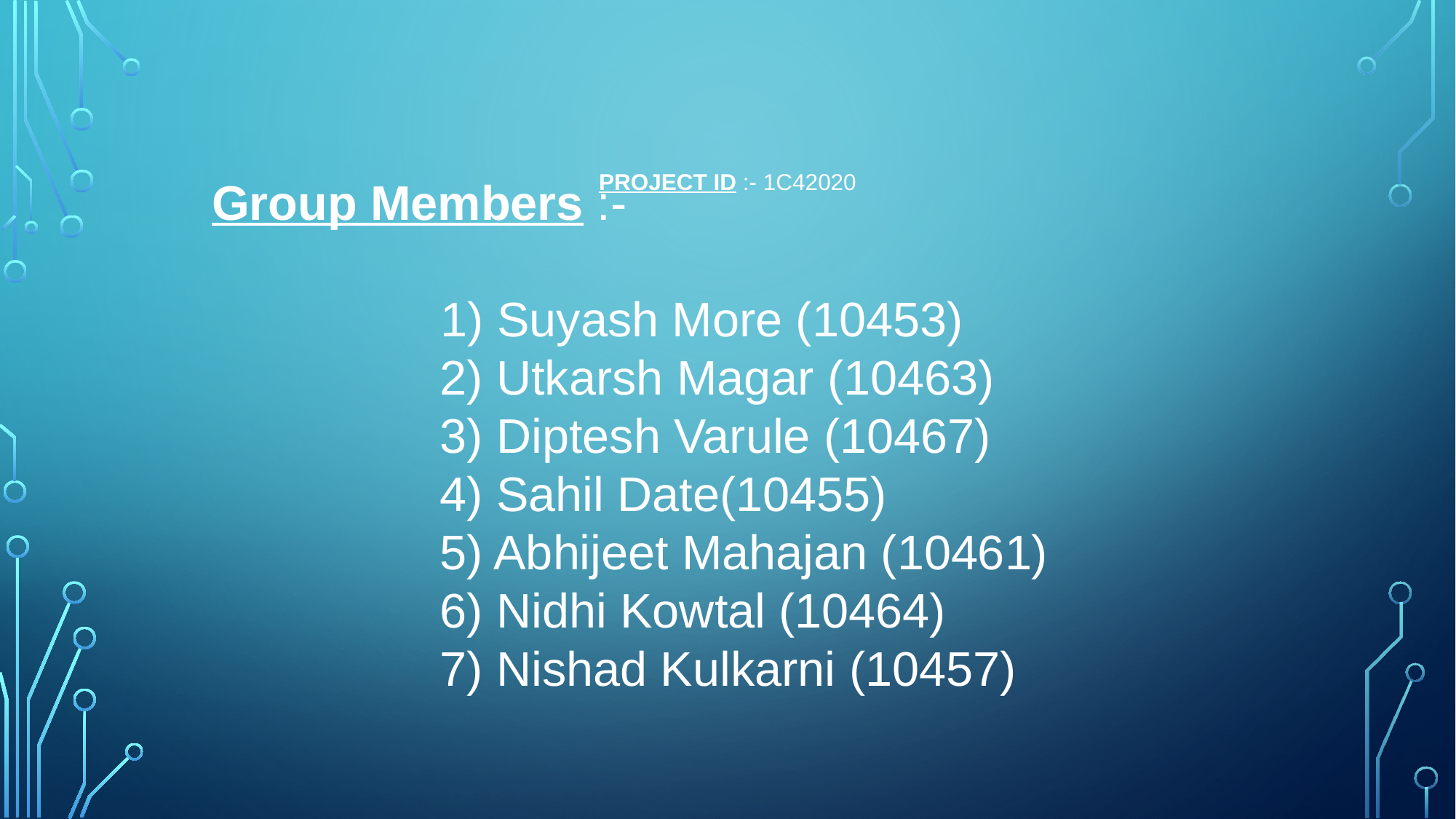

# Project id :- 1c42020
Group Members :-
                 1) Suyash More (10453)
                 2) Utkarsh Magar (10463)
                 3) Diptesh Varule (10467)
                 4) Sahil Date(10455)
                 5) Abhijeet Mahajan (10461)
                 6) Nidhi Kowtal (10464)
                 7) Nishad Kulkarni (10457)